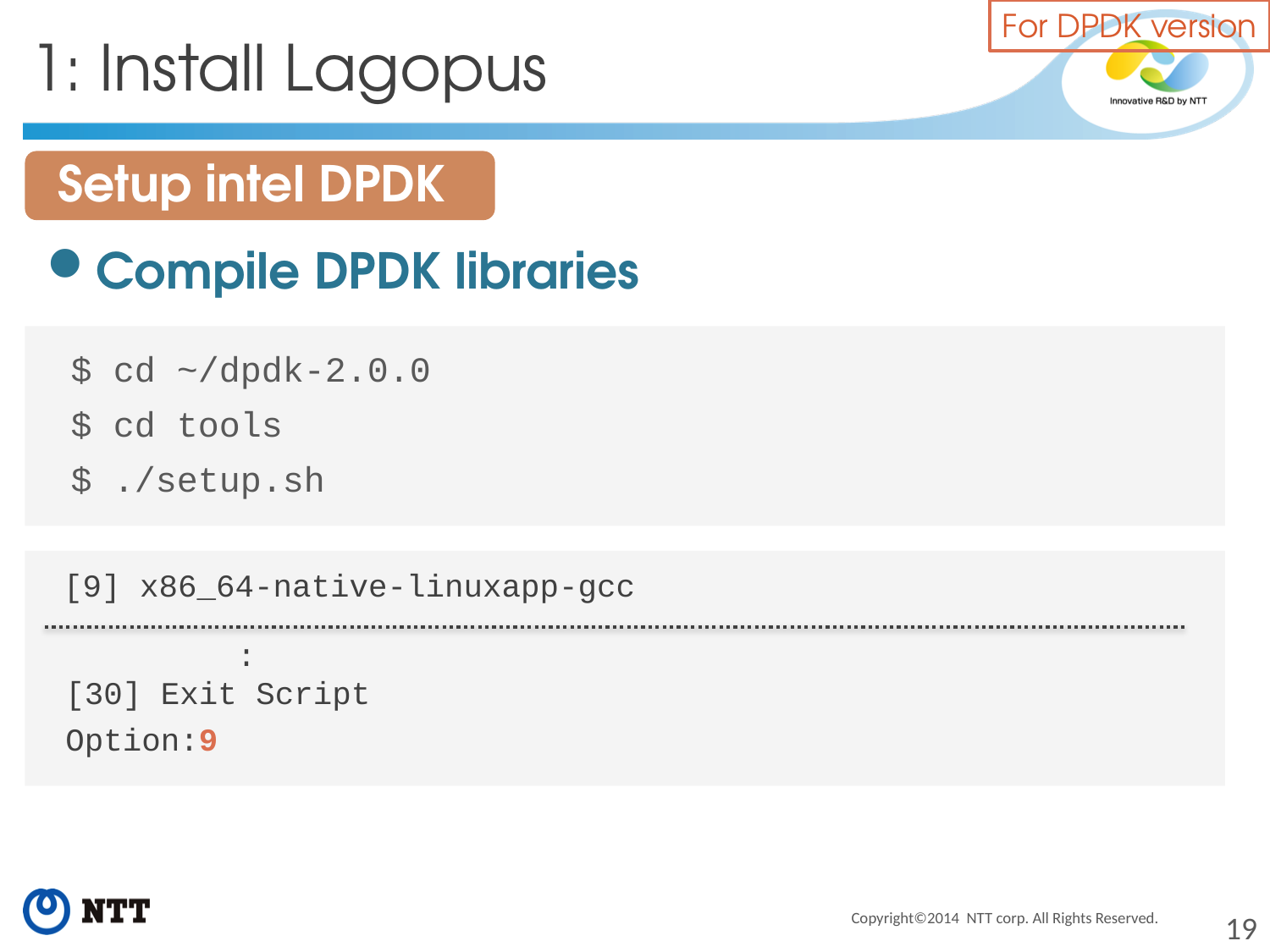

For DPDK version
1: Install Lagopus

Setup intel DPDK
Compile DPDK libraries

$ cd ~/dpdk-2.0.0
$ cd tools
$ ./setup.sh

[9] x86_64-native-linuxapp-gcc

         :
[30] Exit Script

Option:9